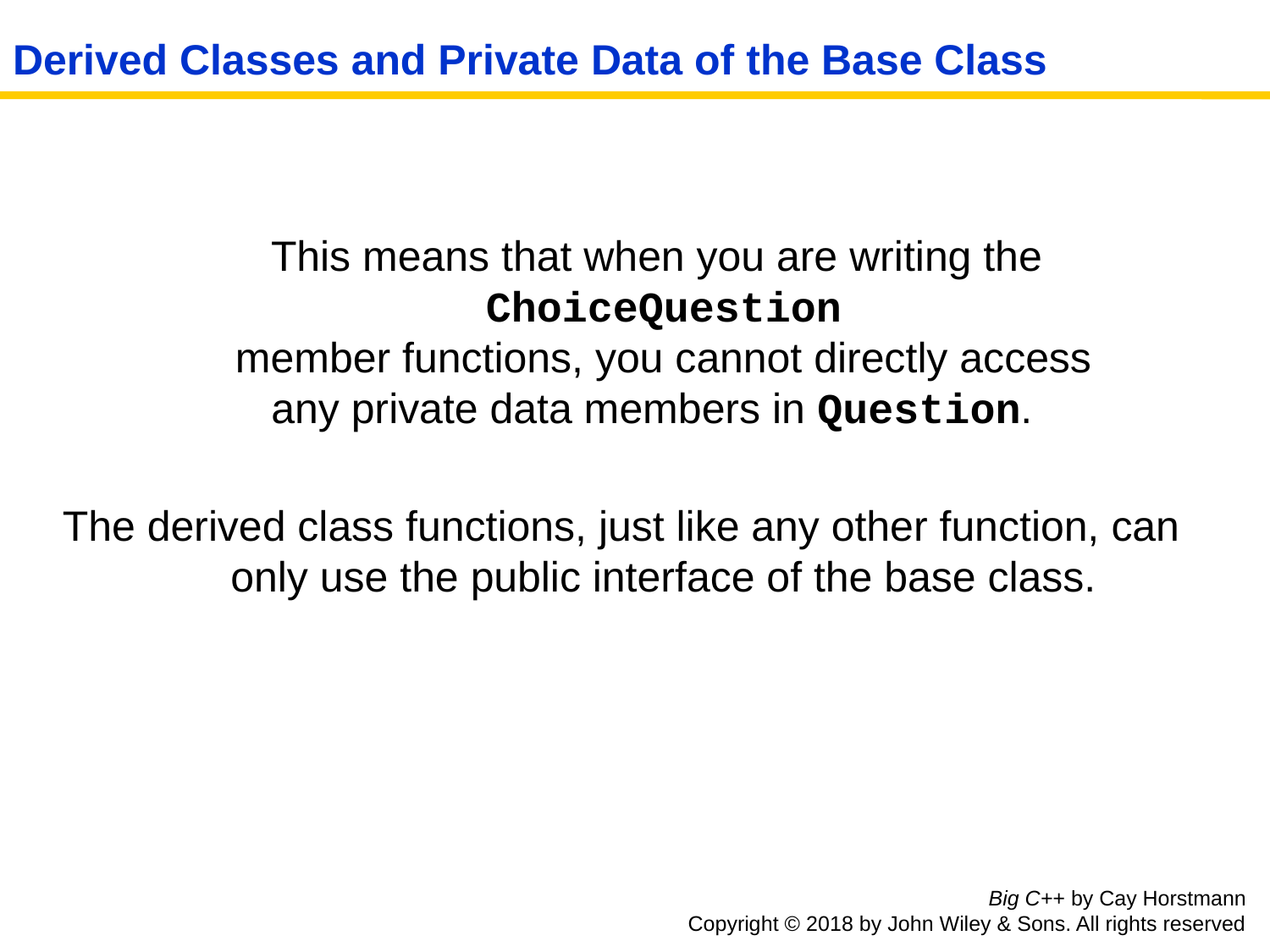

# Derived Classes and Private Data of the Base Class

      This means that when you are writing the ChoiceQuestion
member functions, you cannot directly access
any private data members in Question.

The derived class functions, just like any other function, can only use the public interface of the base class.

Big C++ by Cay Horstmann
Copyright © 2018 by John Wiley & Sons. All rights reserved